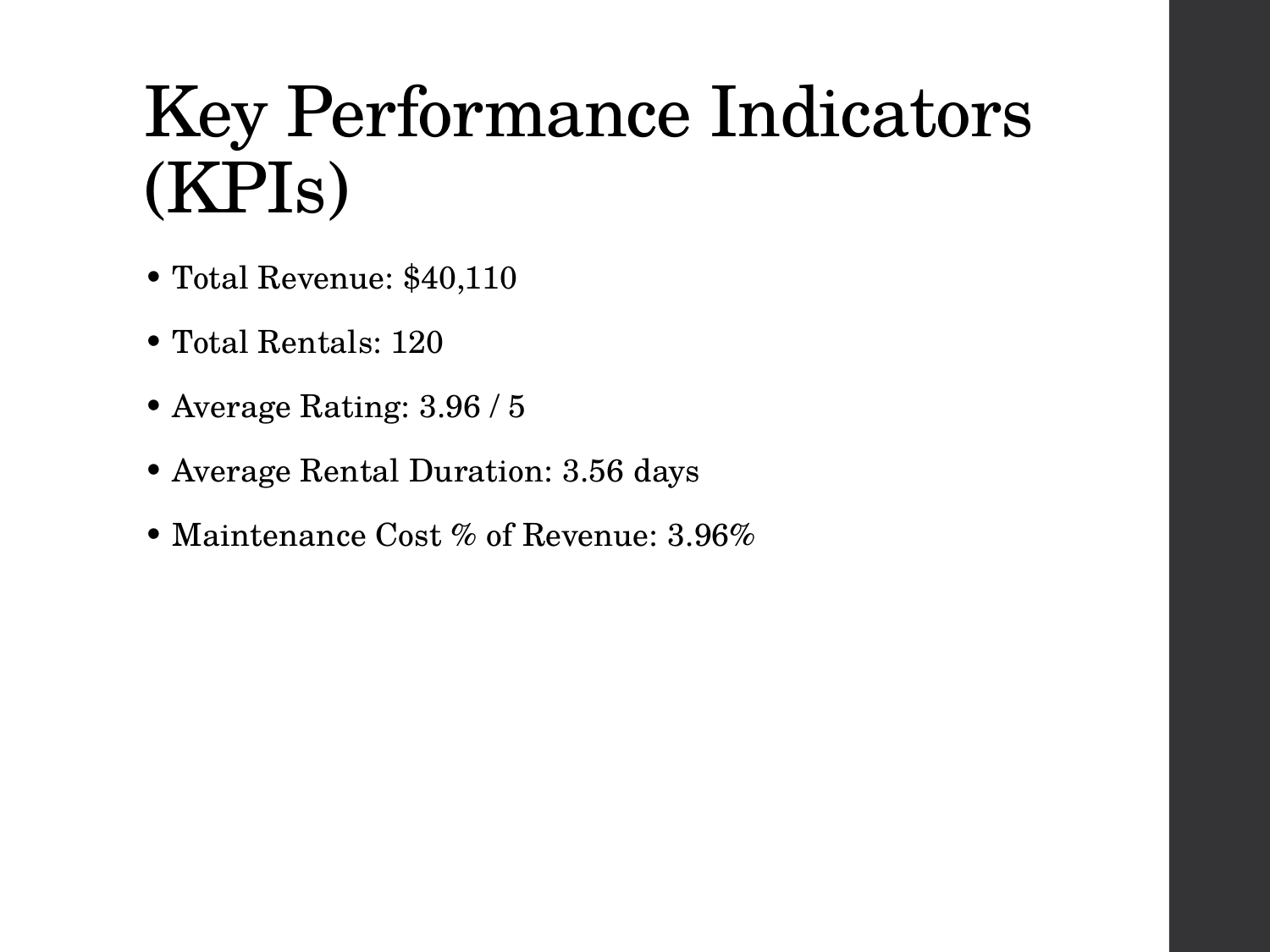

# Key Performance Indicators (KPIs)
• Total Revenue: $40,110
• Total Rentals: 120
• Average Rating: 3.96 / 5
• Average Rental Duration: 3.56 days
• Maintenance Cost % of Revenue: 3.96%